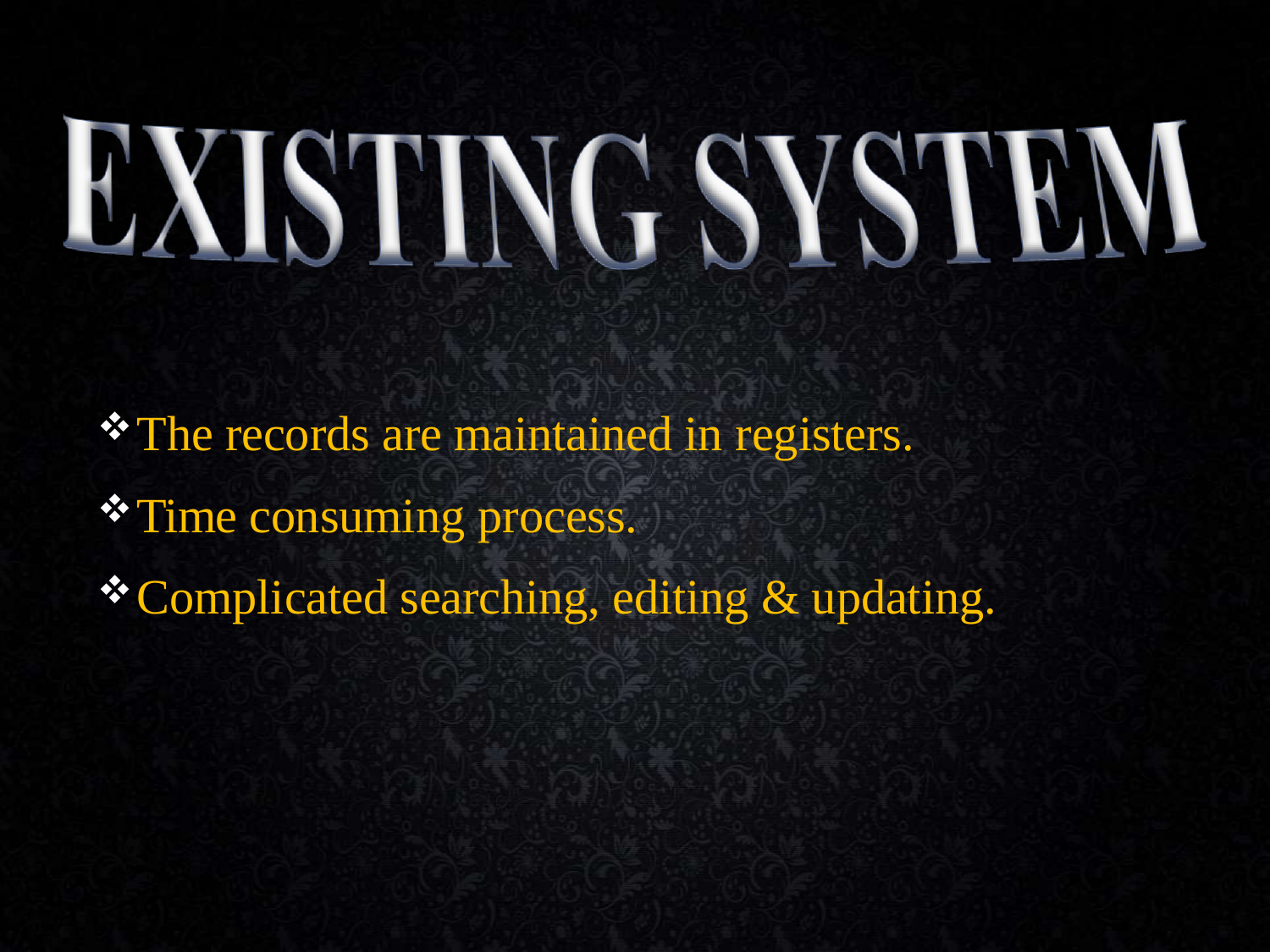

The records are maintained in registers.
Time consuming process.
Complicated searching, editing & updating.